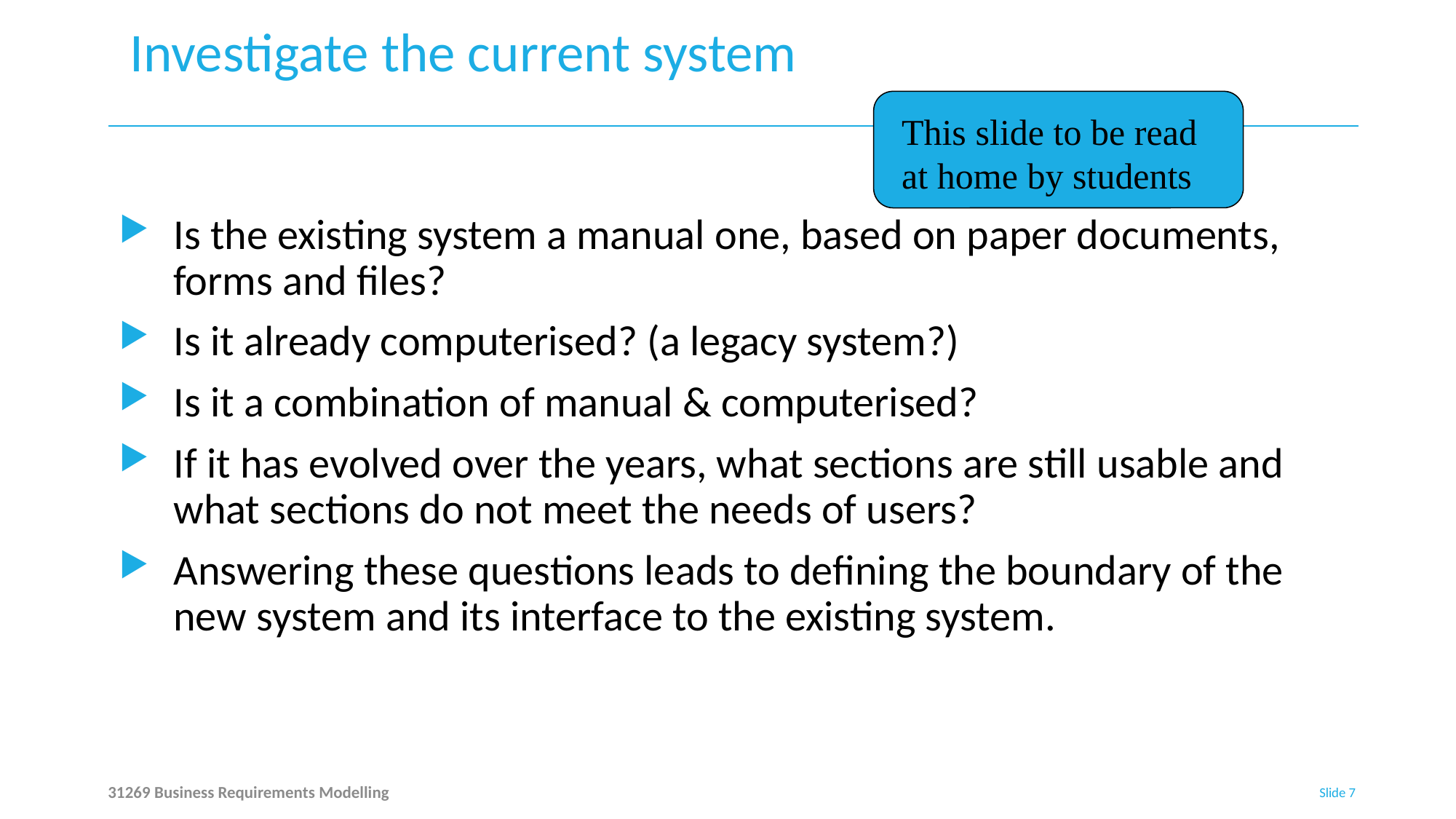

# Investigate the current system

This slide to be read at home by students
Is the existing system a manual one, based on paper documents, forms and files?
Is it already computerised? (a legacy system?)
Is it a combination of manual & computerised?
If it has evolved over the years, what sections are still usable and what sections do not meet the needs of users?
Answering these questions leads to defining the boundary of the new system and its interface to the existing system.
31269 Business Requirements Modelling
Slide 7